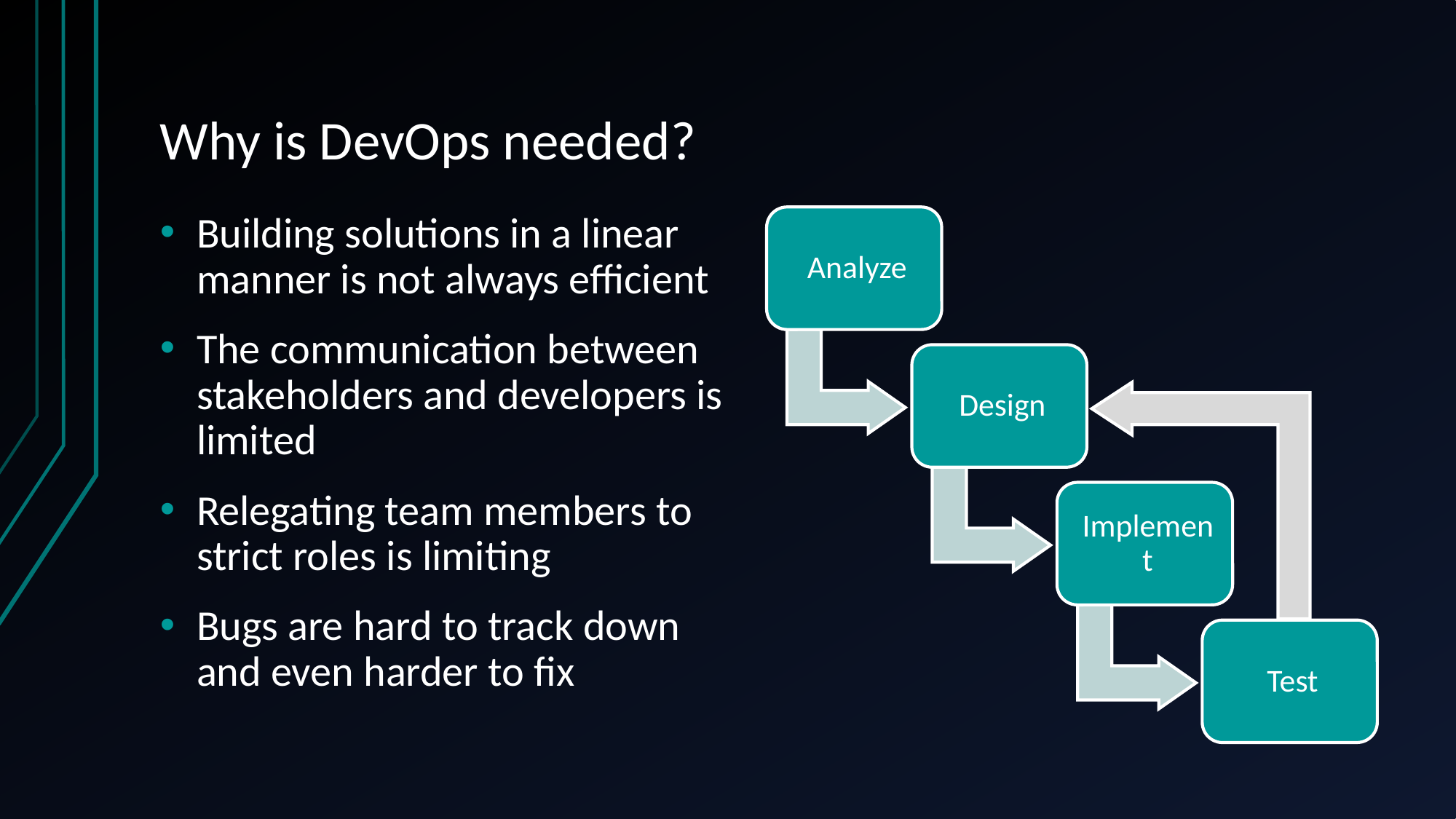

# Why is DevOps needed?
Building solutions in a linear manner is not always efficient
The communication between stakeholders and developers is limited
Relegating team members to strict roles is limiting
Bugs are hard to track down and even harder to fix
Analyze
Design

Implement
Test